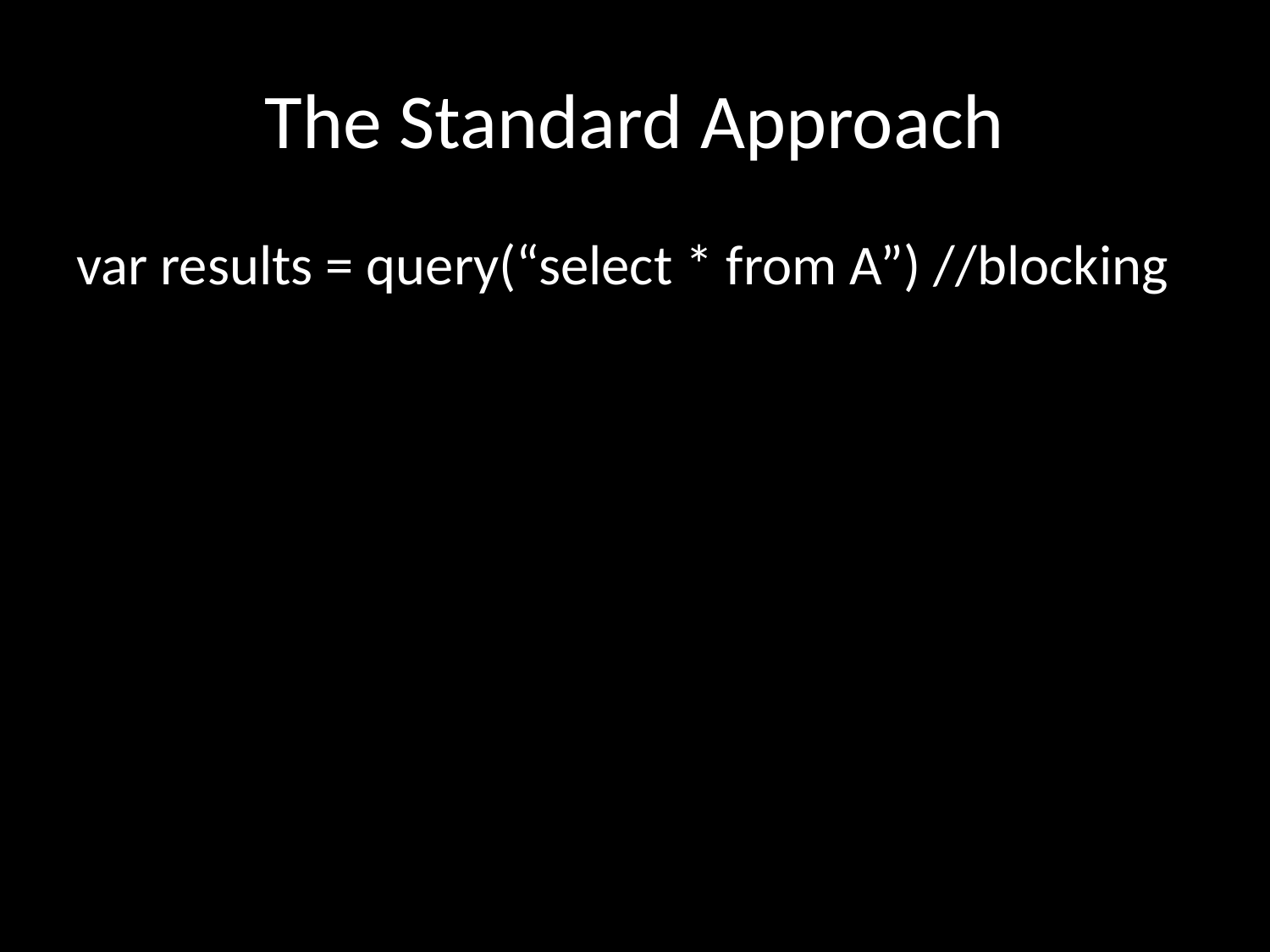

# The Standard Approach
var results = query(“select * from A”) //blocking